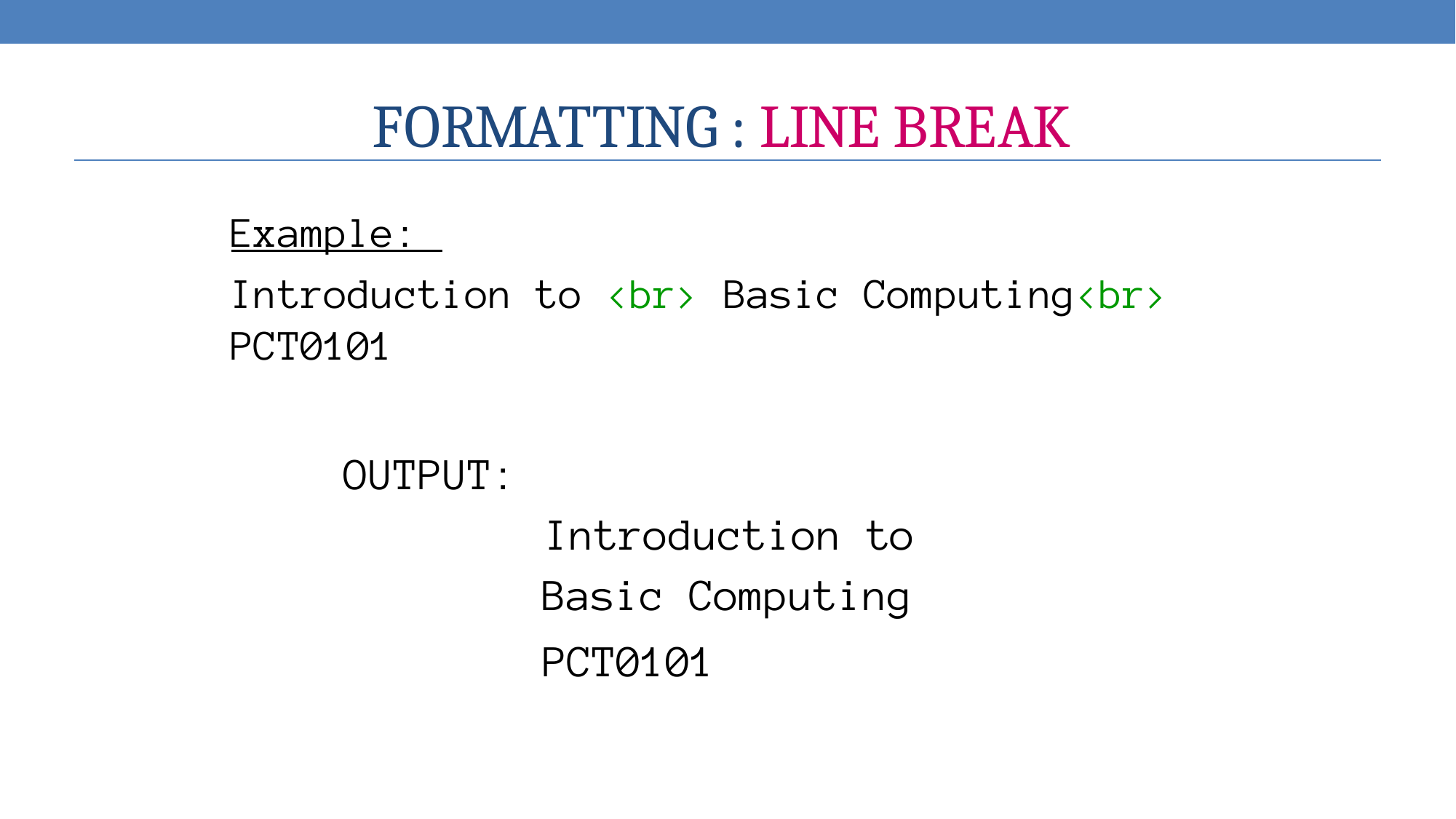

# FORMATTING : LINE BREAK

Example:
Introduction to <br> Basic Computing<br> PCT0101
OUTPUT:
Introduction to
Basic Computing
PCT0101